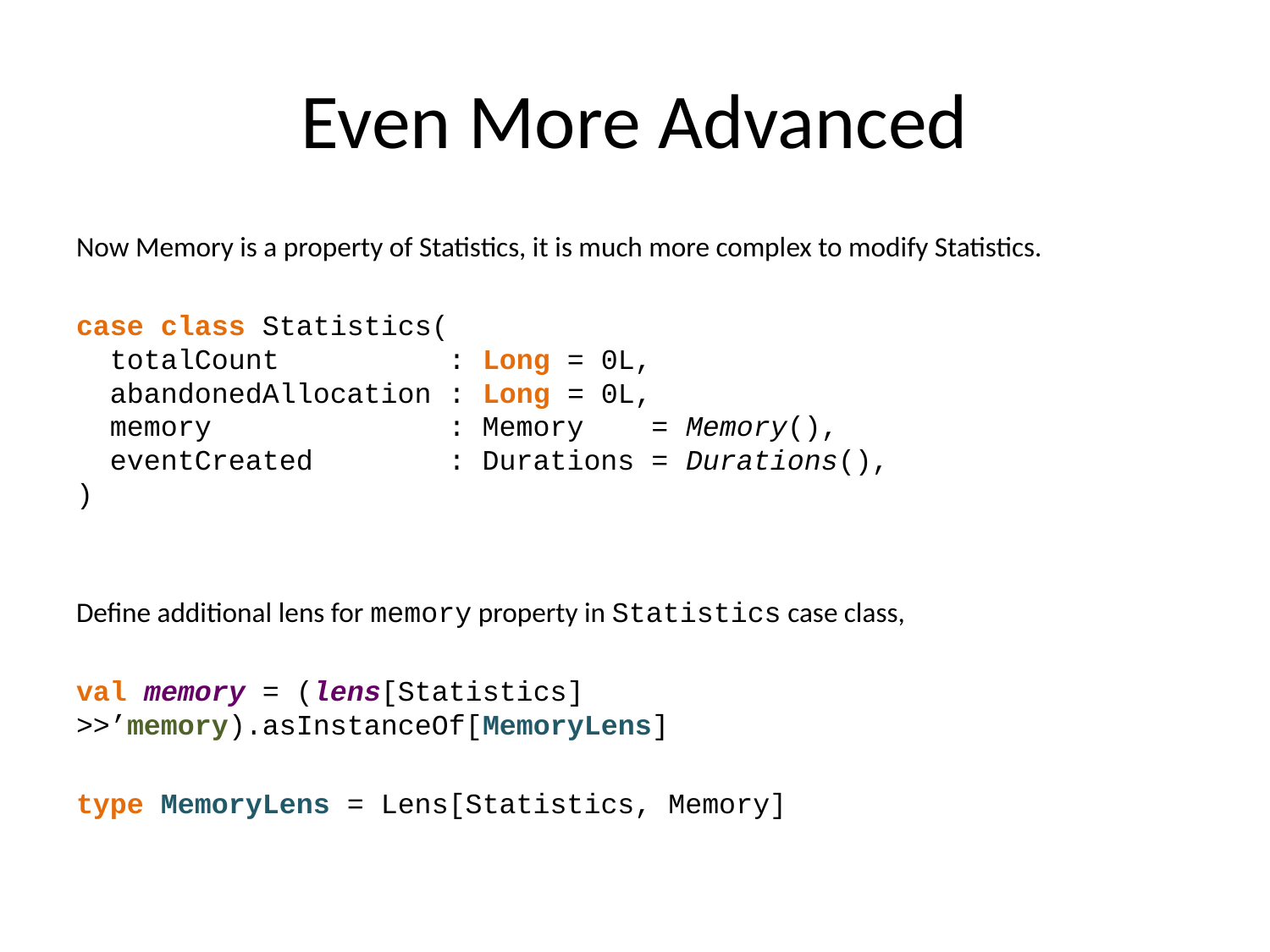

# Even More Advanced
Now Memory is a property of Statistics, it is much more complex to modify Statistics.

case class Statistics(
  totalCount          : Long = 0L,
  abandonedAllocation : Long = 0L,
  memory              : Memory    = Memory(),
  eventCreated        : Durations = Durations(),
)

Define additional lens for memory property in Statistics case class,

val memory = (lens[Statistics] >>’memory).asInstanceOf[MemoryLens]

type MemoryLens = Lens[Statistics, Memory]